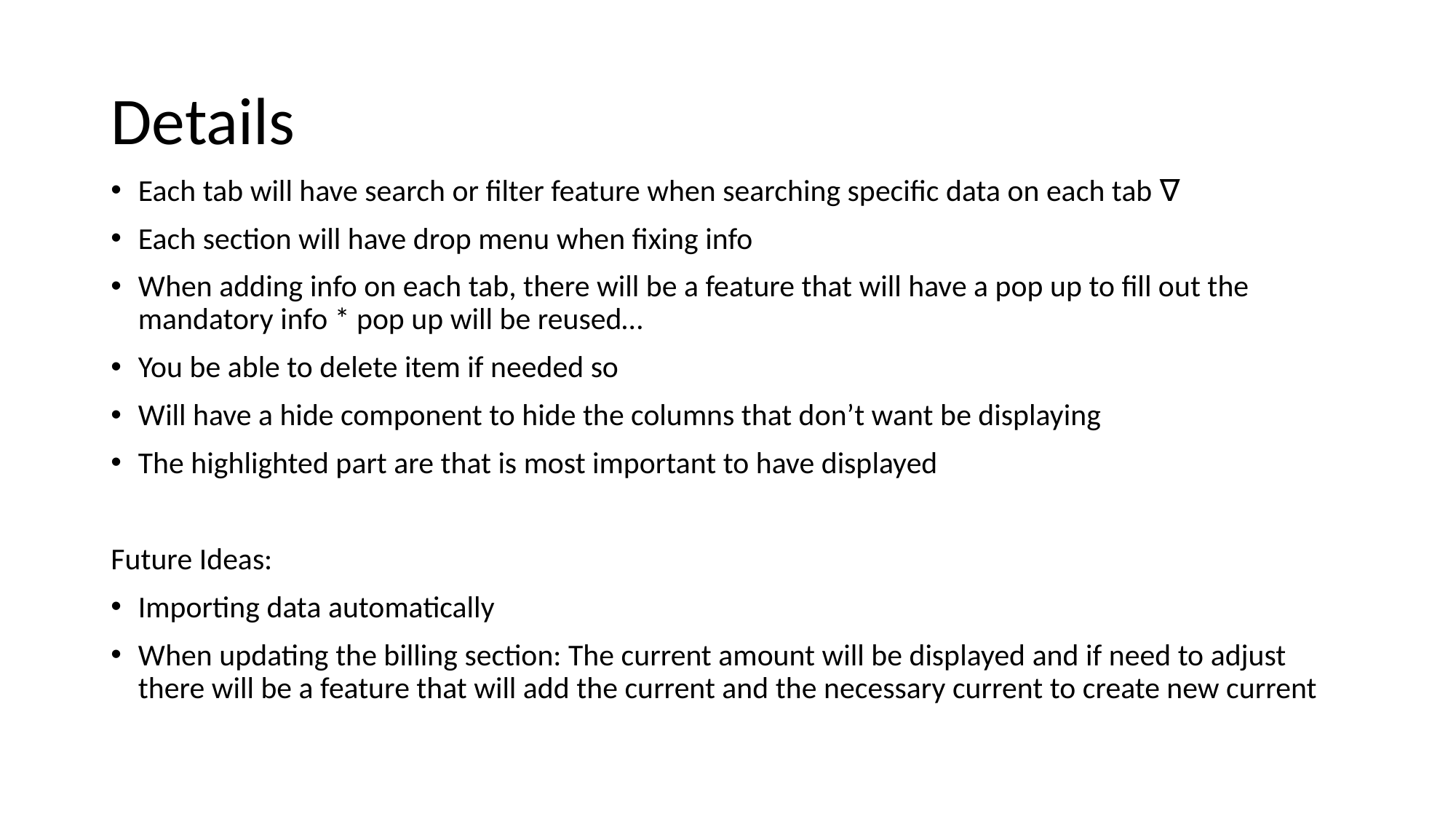

# Details
Each tab will have search or filter feature when searching specific data on each tab ∇
Each section will have drop menu when fixing info
When adding info on each tab, there will be a feature that will have a pop up to fill out the mandatory info * pop up will be reused…
You be able to delete item if needed so
Will have a hide component to hide the columns that don’t want be displaying
The highlighted part are that is most important to have displayed

Future Ideas:
Importing data automatically
When updating the billing section: The current amount will be displayed and if need to adjust there will be a feature that will add the current and the necessary current to create new current